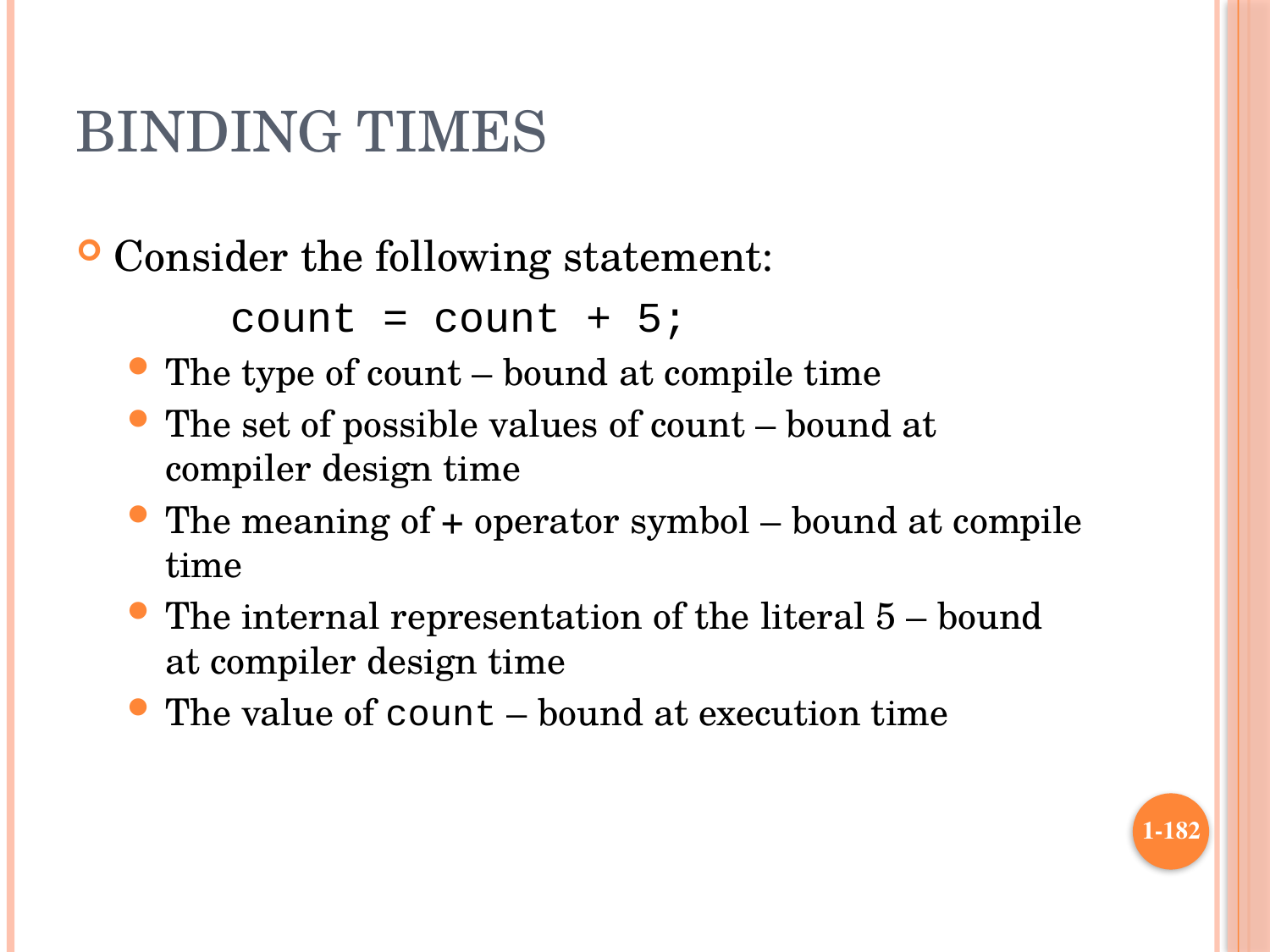

# Binding Times
Consider the following statement:
             count = count + 5;
The type of count – bound at compile time
The set of possible values of count – bound at compiler design time
The meaning of + operator symbol – bound at compile time
The internal representation of the literal 5 – bound at compiler design time
The value of count – bound at execution time
1-182